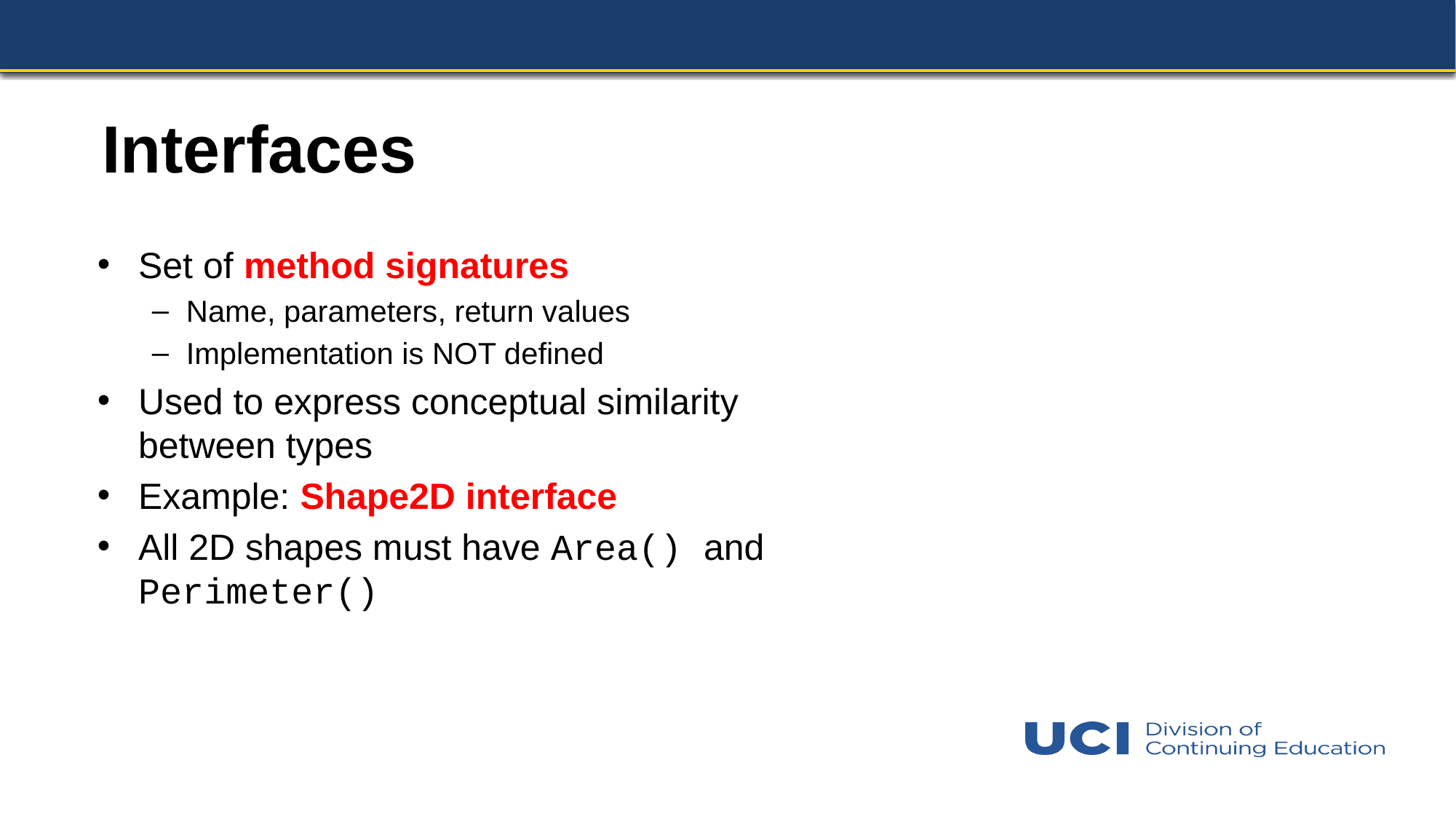

# Interfaces
Set of method signatures
Name, parameters, return values
Implementation is NOT defined
Used to express conceptual similarity between types
Example: Shape2D interface
All 2D shapes must have Area() and Perimeter()